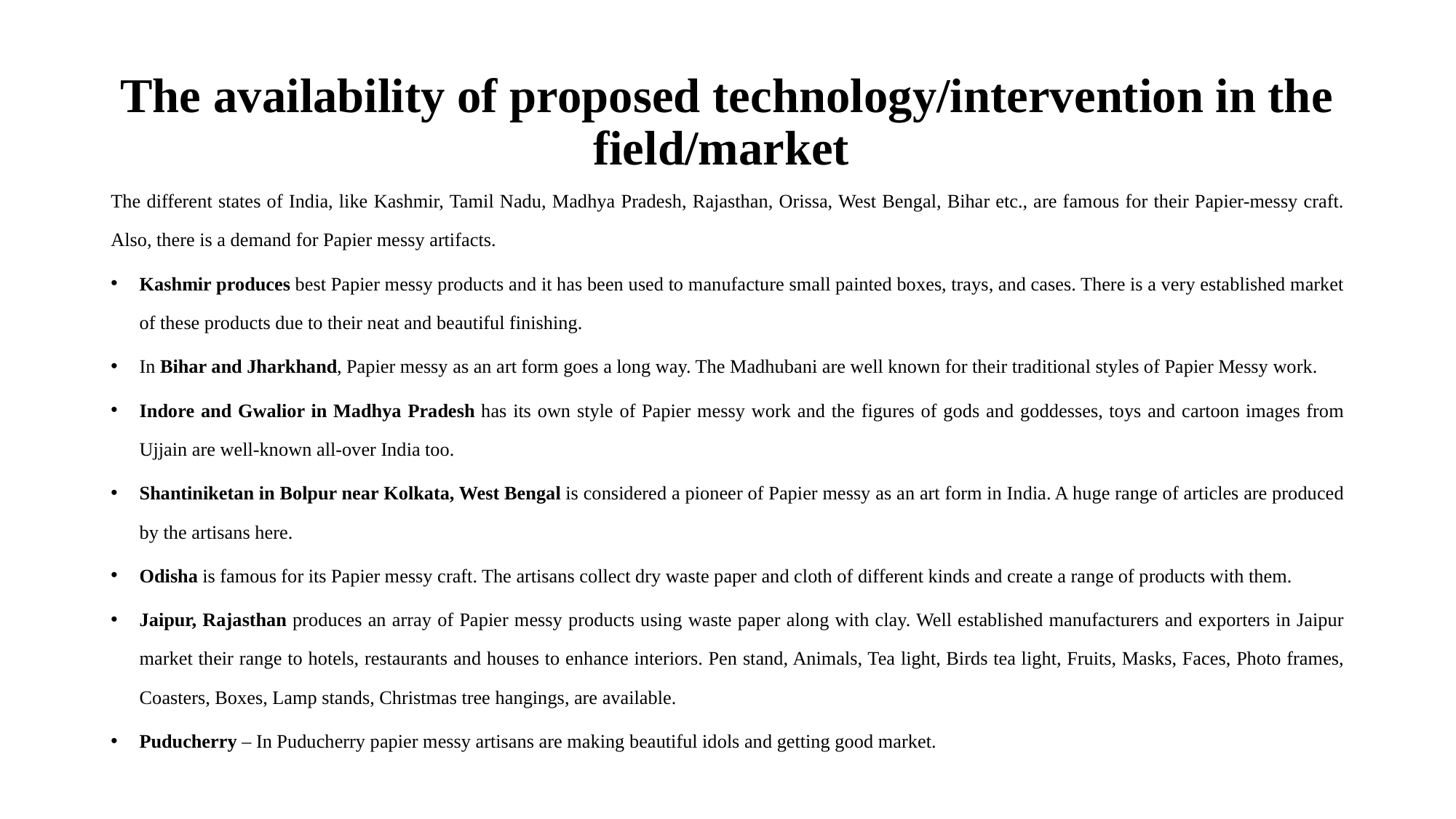

# The availability of proposed technology/intervention in the field/market
The different states of India, like Kashmir, Tamil Nadu, Madhya Pradesh, Rajasthan, Orissa, West Bengal, Bihar etc., are famous for their Papier-messy craft. Also, there is a demand for Papier messy artifacts.
Kashmir produces best Papier messy products and it has been used to manufacture small painted boxes, trays, and cases. There is a very established market of these products due to their neat and beautiful finishing.
In Bihar and Jharkhand, Papier messy as an art form goes a long way. The Madhubani are well known for their traditional styles of Papier Messy work.
Indore and Gwalior in Madhya Pradesh has its own style of Papier messy work and the figures of gods and goddesses, toys and cartoon images from Ujjain are well-known all-over India too.
Shantiniketan in Bolpur near Kolkata, West Bengal is considered a pioneer of Papier messy as an art form in India. A huge range of articles are produced by the artisans here.
Odisha is famous for its Papier messy craft. The artisans collect dry waste paper and cloth of different kinds and create a range of products with them.
Jaipur, Rajasthan produces an array of Papier messy products using waste paper along with clay. Well established manufacturers and exporters in Jaipur market their range to hotels, restaurants and houses to enhance interiors. Pen stand, Animals, Tea light, Birds tea light, Fruits, Masks, Faces, Photo frames, Coasters, Boxes, Lamp stands, Christmas tree hangings, are available.
Puducherry – In Puducherry papier messy artisans are making beautiful idols and getting good market.